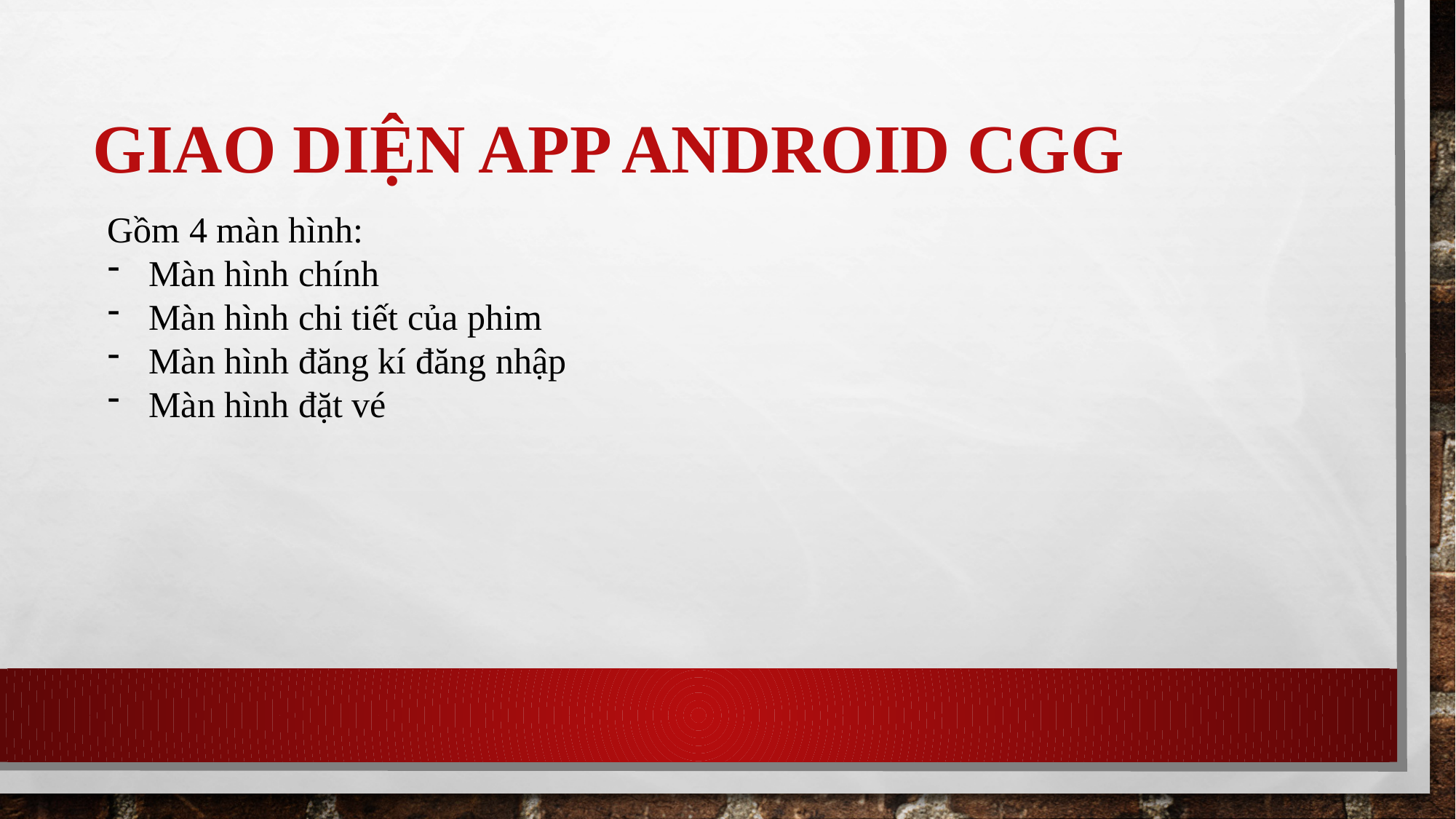

# Giao diện APP ANDROID CGG
Gồm 4 màn hình:
Màn hình chính
Màn hình chi tiết của phim
Màn hình đăng kí đăng nhập
Màn hình đặt vé